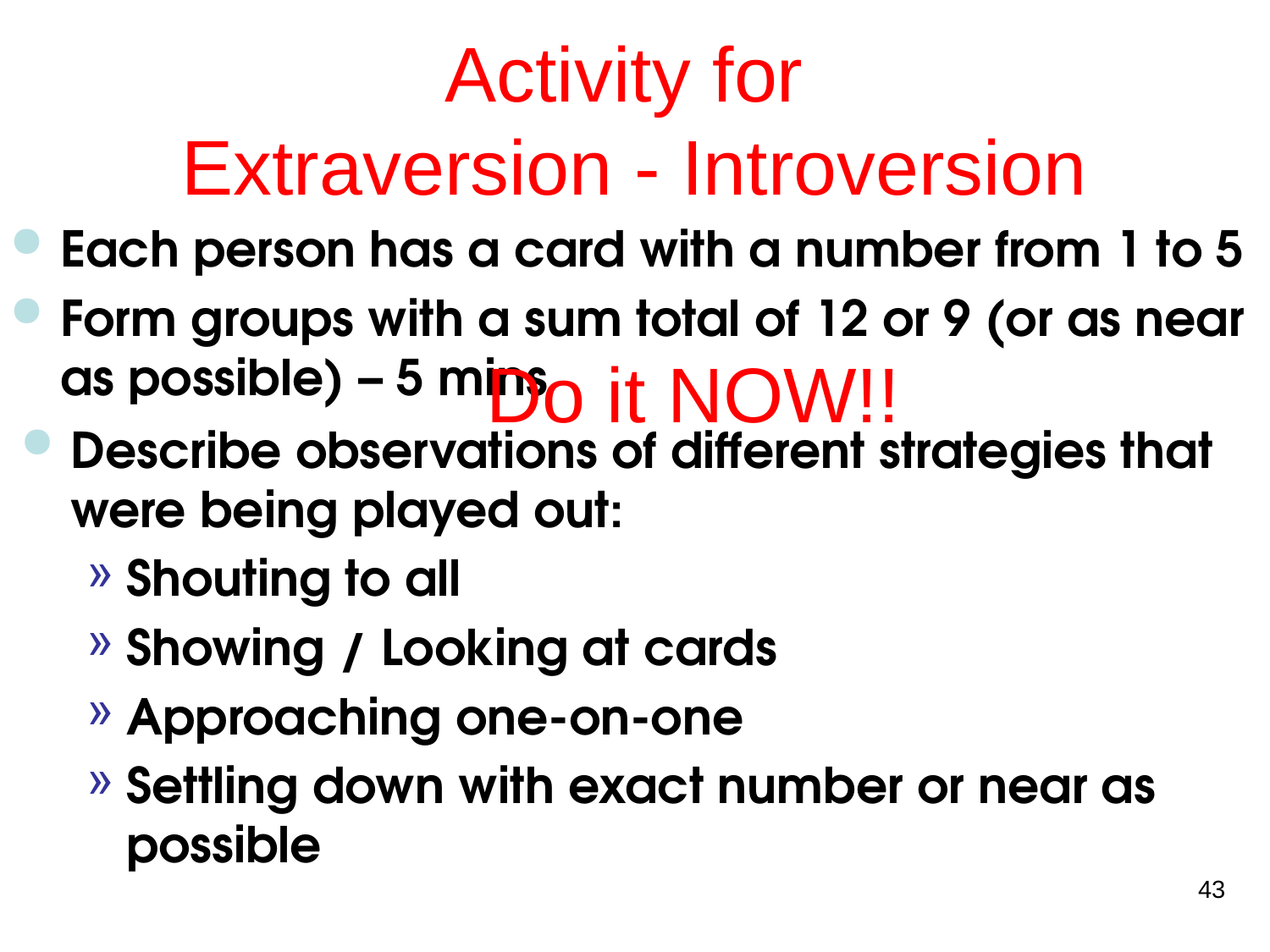

# Activity for Extraversion - Introversion
Each person has a card with a number from 1 to 5
Form groups with a sum total of 12 or 9 (or as near as possible) – 5 mins

Do it NOW!!
Describe observations of different strategies that were being played out:
Shouting to all
Showing / Looking at cards
Approaching one-on-one
Settling down with exact number or near as possible
43